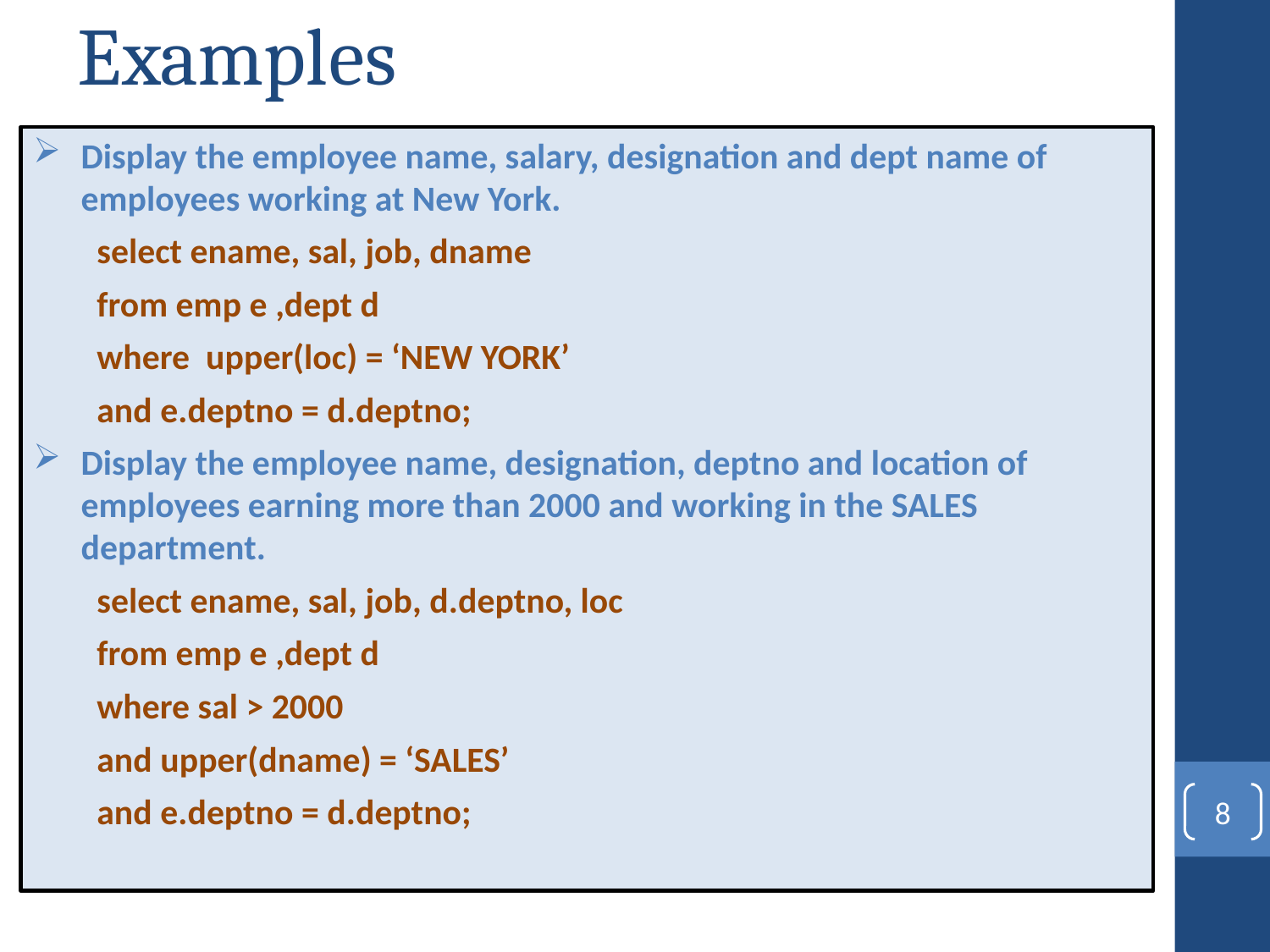

# Examples
Display the employee name, salary, designation and dept name of employees working at New York.
select ename, sal, job, dname
from emp e ,dept d
where  upper(loc) = ‘NEW YORK’
and e.deptno = d.deptno;
Display the employee name, designation, deptno and location of employees earning more than 2000 and working in the SALES department.
select ename, sal, job, d.deptno, loc
from emp e ,dept d
where sal > 2000
and upper(dname) = ‘SALES’
and e.deptno = d.deptno;

8